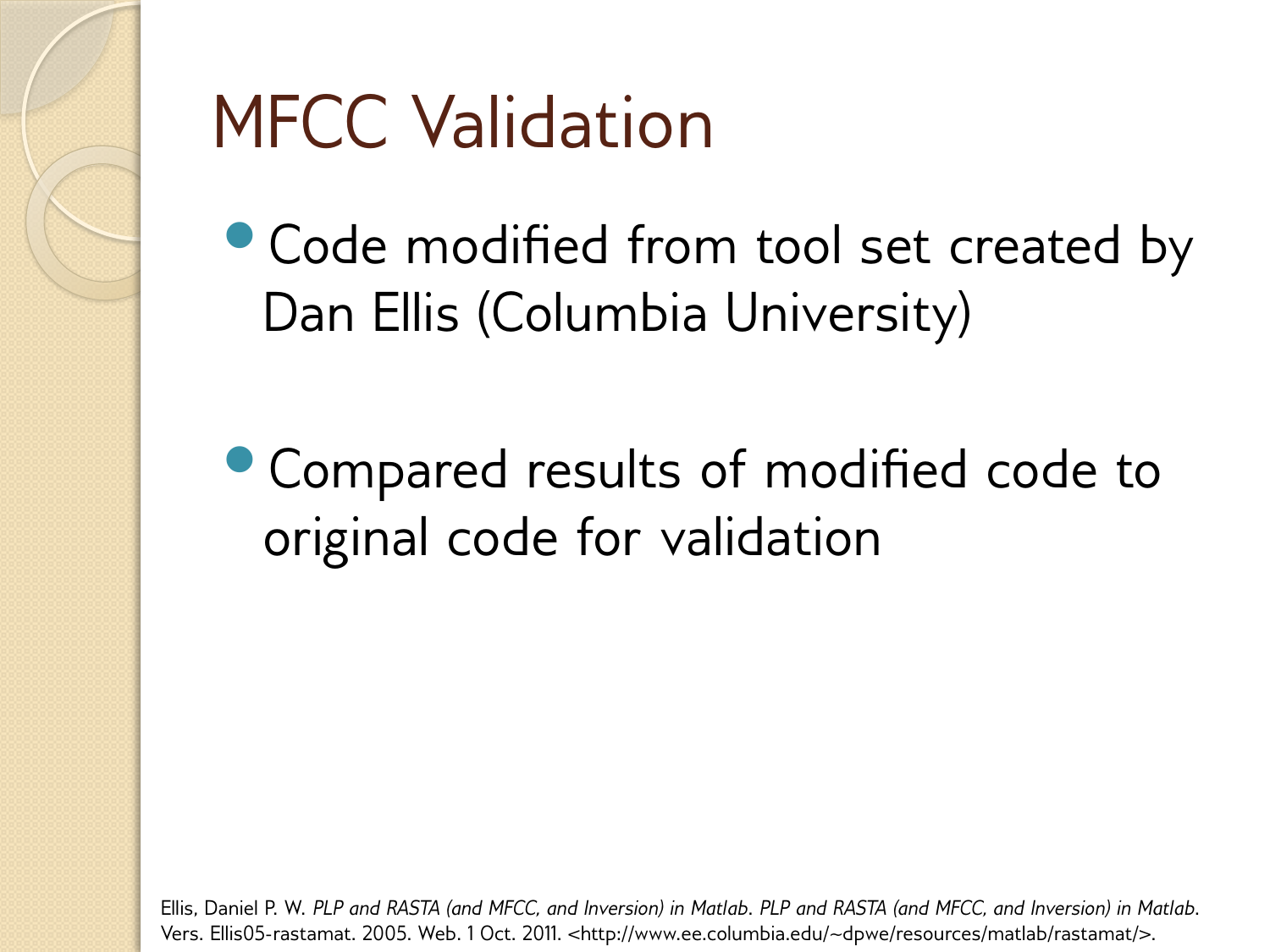

# MFCC Validation
Code modified from tool set created by Dan Ellis (Columbia University)

Compared results of modified code to original code for validation
Ellis, Daniel P. W. PLP and RASTA (and MFCC, and Inversion) in Matlab. PLP and RASTA (and MFCC, and Inversion) in Matlab. Vers. Ellis05-rastamat. 2005. Web. 1 Oct. 2011. <http://www.ee.columbia.edu/~dpwe/resources/matlab/rastamat/>.